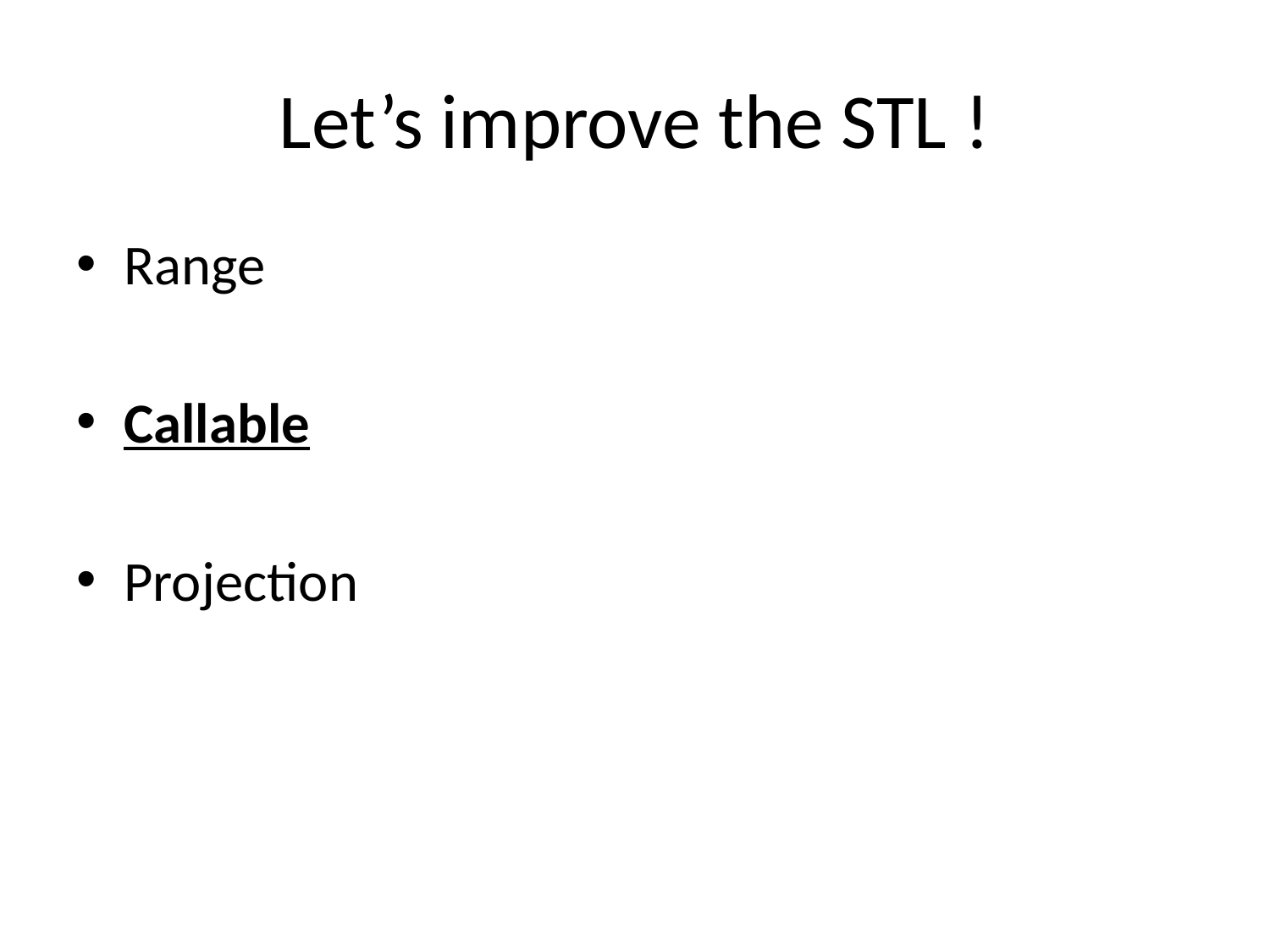

# Let’s improve the STL !
Range

Callable

Projection